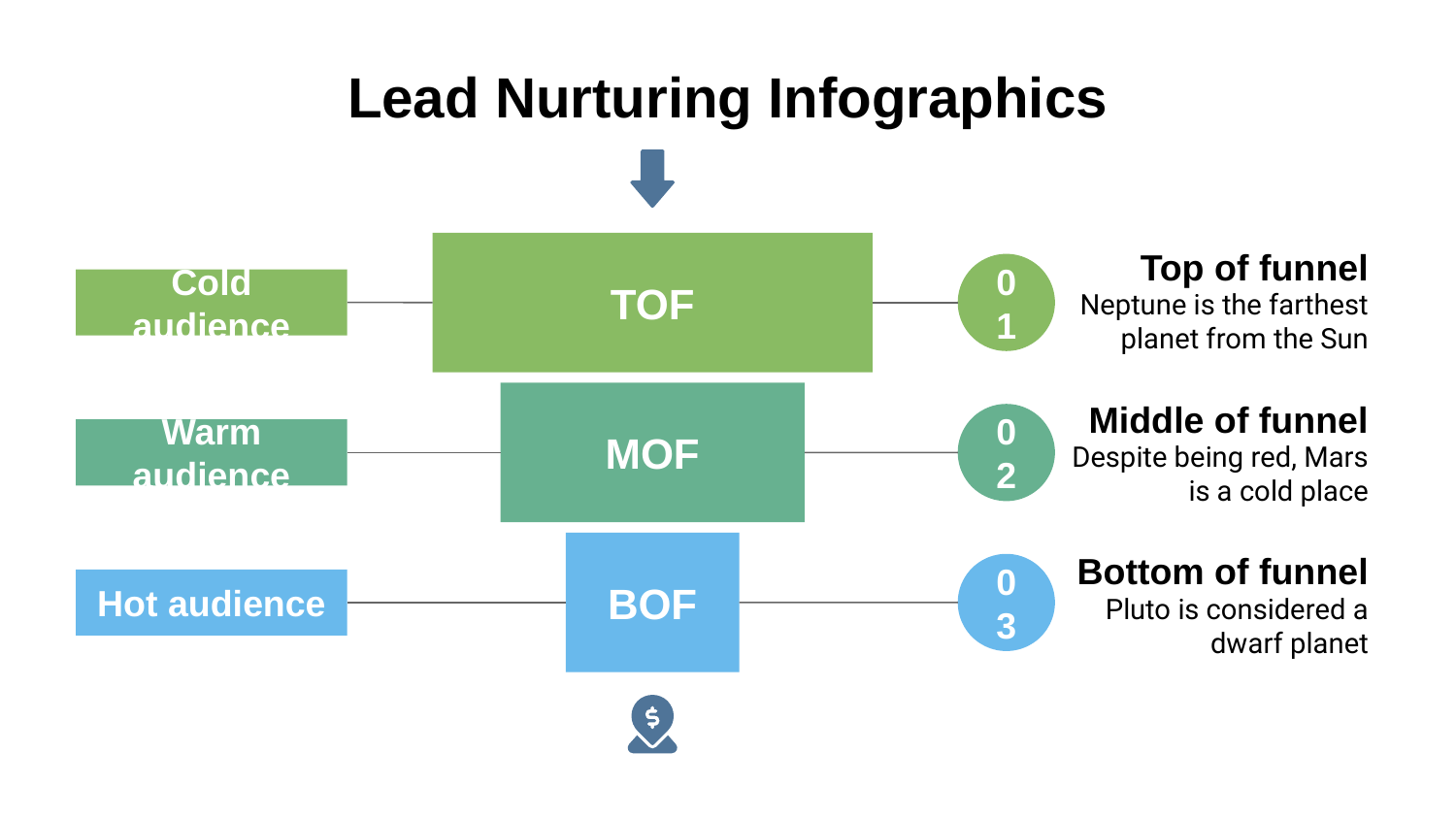

# Lead Nurturing Infographics

TOF
Top of funnel
01
Cold audience
Neptune is the farthest planet from the Sun
MOF
Middle of funnel
02
Warm audience
Despite being red, Mars is a cold place
BOF
Bottom of funnel
03
Hot audience
Pluto is considered a dwarf planet